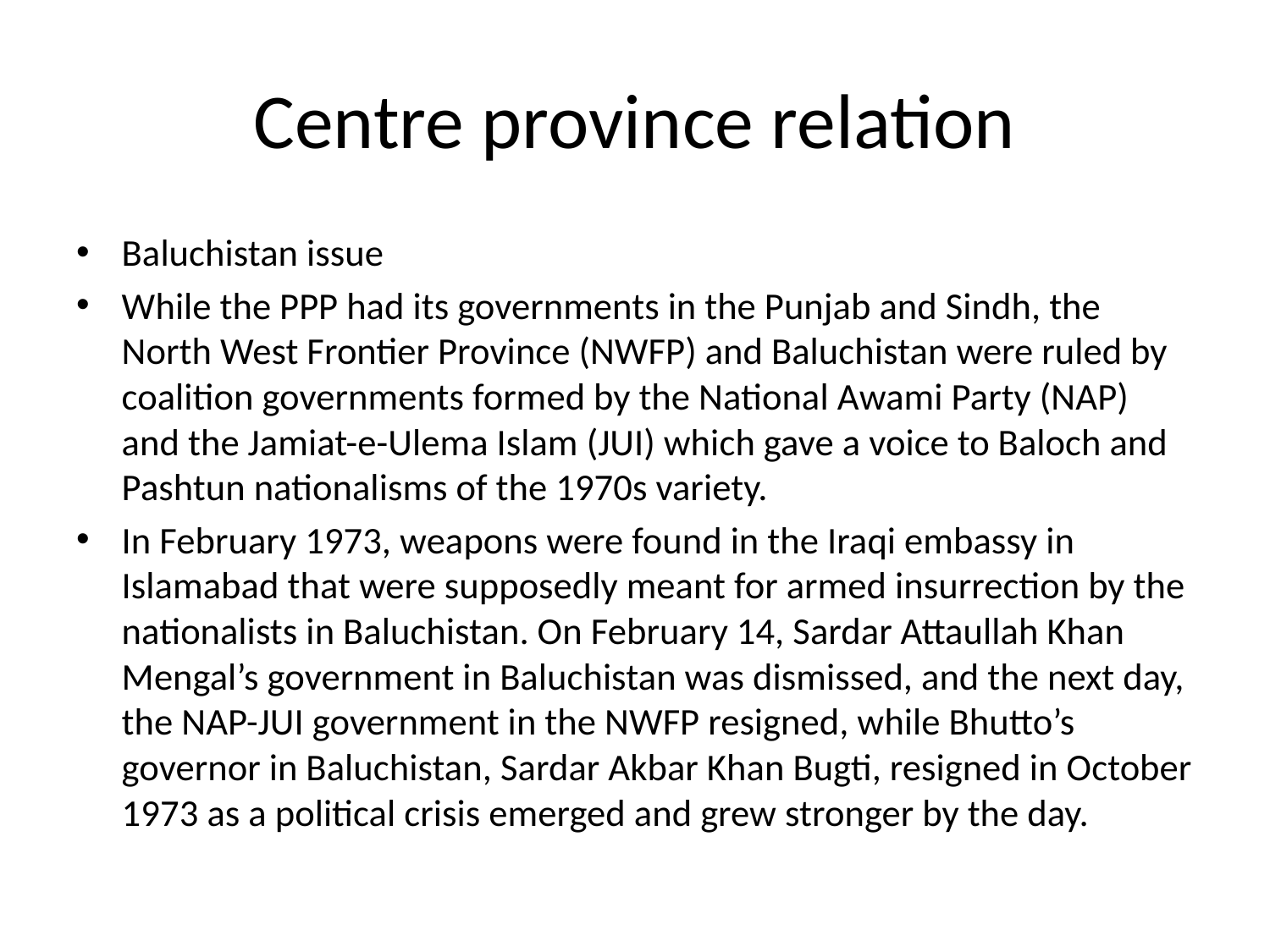

# Centre province relation
Baluchistan issue
While the PPP had its governments in the Punjab and Sindh, the North West Frontier Province (NWFP) and Baluchistan were ruled by coalition governments formed by the National Awami Party (NAP) and the Jamiat-e-Ulema Islam (JUI) which gave a voice to Baloch and Pashtun nationalisms of the 1970s variety.
In February 1973, weapons were found in the Iraqi embassy in Islamabad that were supposedly meant for armed insurrection by the nationalists in Baluchistan. On February 14, Sardar Attaullah Khan Mengal’s government in Baluchistan was dismissed, and the next day, the NAP-JUI government in the NWFP resigned, while Bhutto’s governor in Baluchistan, Sardar Akbar Khan Bugti, resigned in October 1973 as a political crisis emerged and grew stronger by the day.